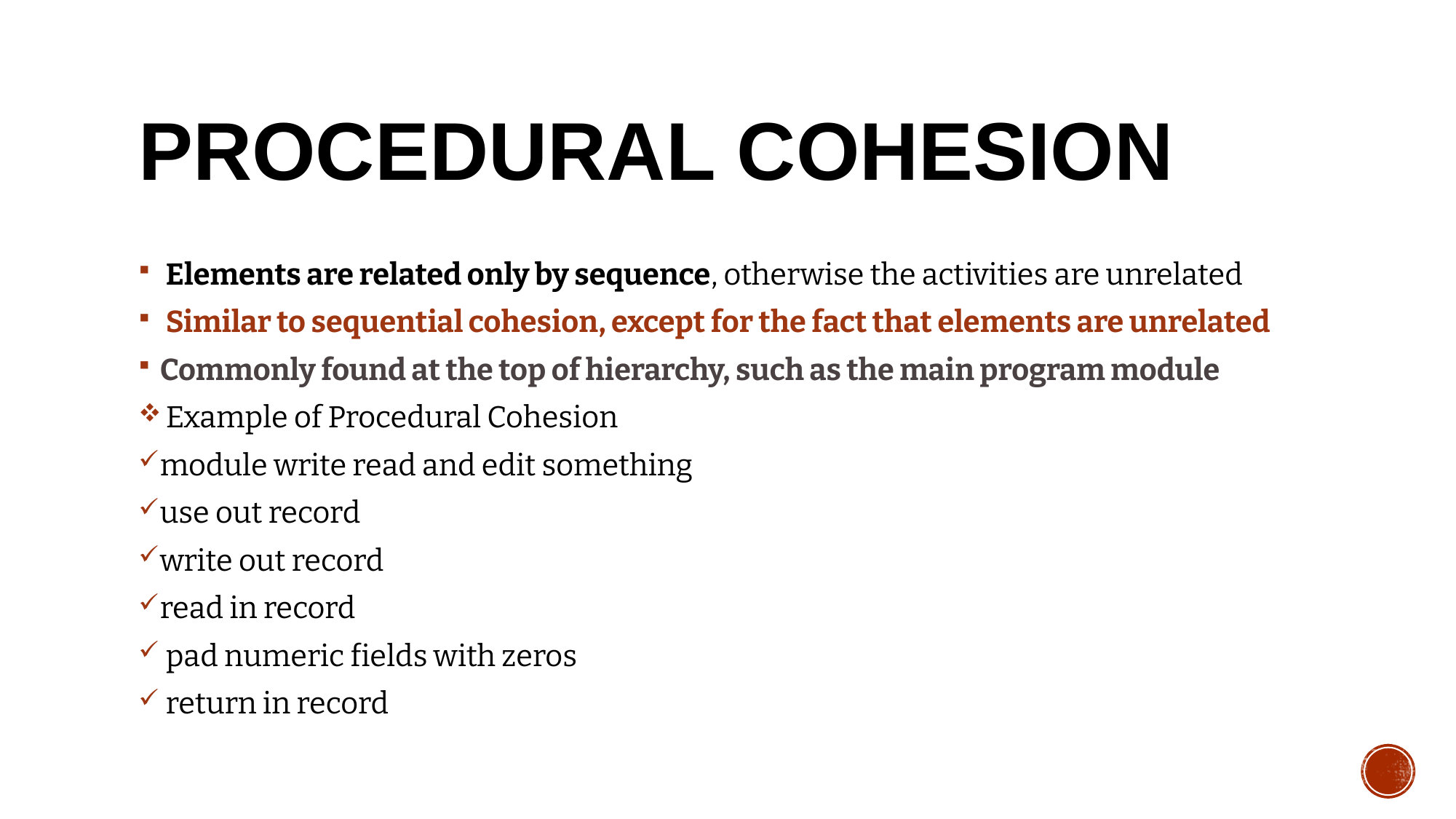

# Procedural Cohesion
 Elements are related only by sequence, otherwise the activities are unrelated
 Similar to sequential cohesion, except for the fact that elements are unrelated
Commonly found at the top of hierarchy, such as the main program module
 Example of Procedural Cohesion
module write read and edit something
use out record
write out record
read in record
 pad numeric fields with zeros
 return in record